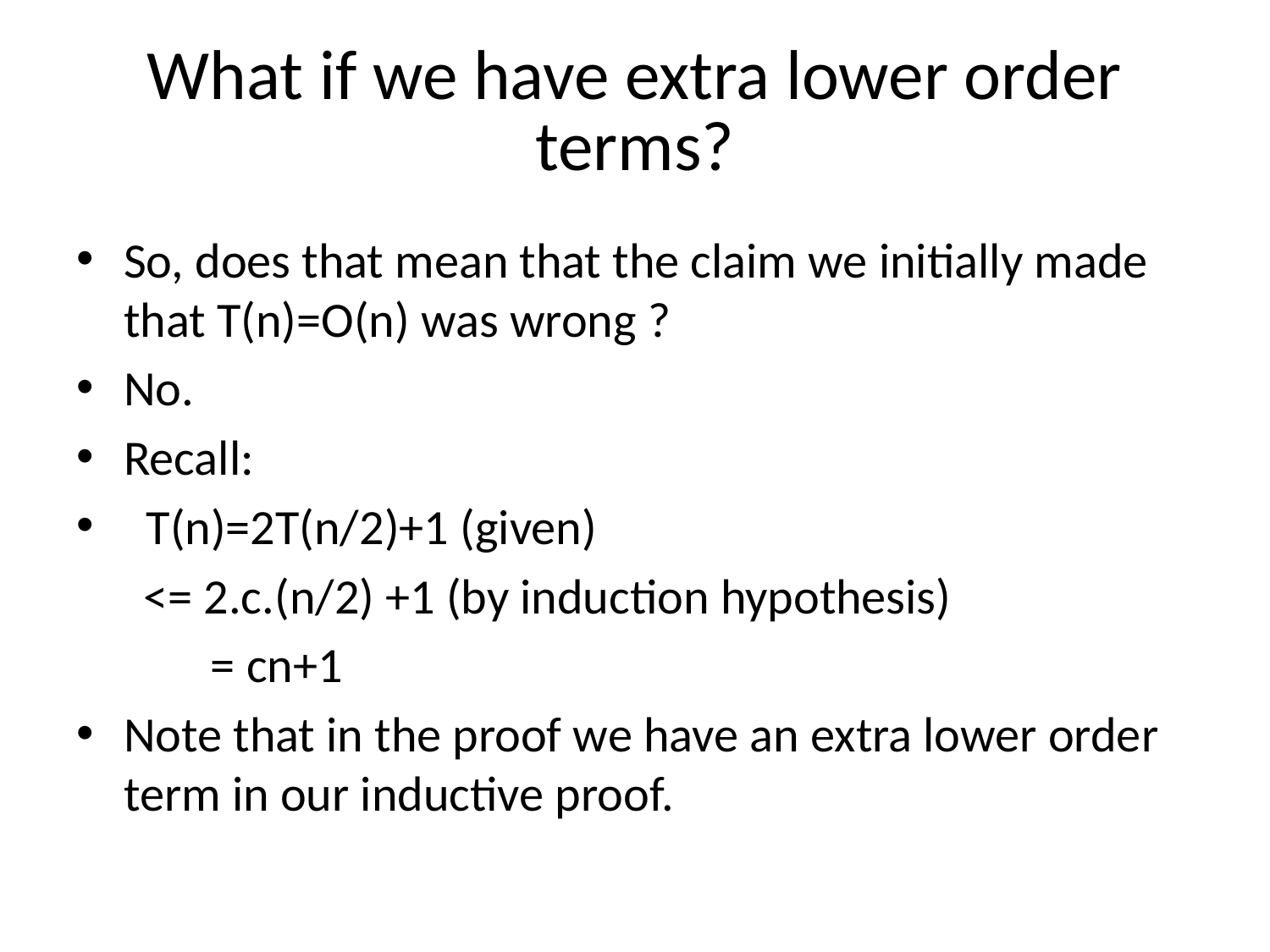

# What if we have extra lower order terms?
So, does that mean that the claim we initially made that T(n)=O(n) was wrong ?
No.
Recall:
  T(n)=2T(n/2)+1 (given)
      <= 2.c.(n/2) +1 (by induction hypothesis)
            = cn+1
Note that in the proof we have an extra lower order term in our inductive proof.